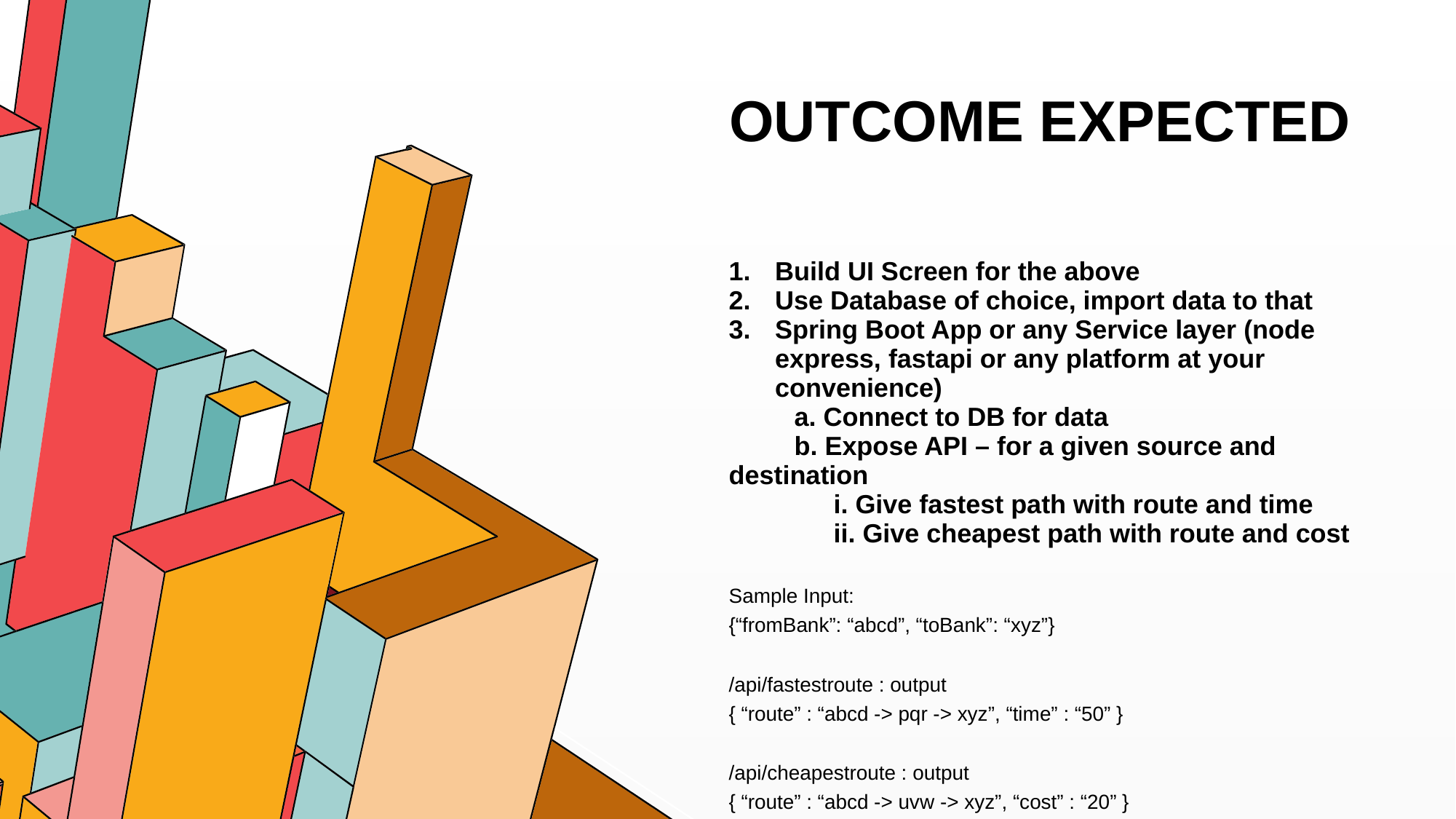

# Outcome expected
Build UI Screen for the above
Use Database of choice, import data to that
Spring Boot App or any Service layer (node express, fastapi or any platform at your convenience)
         a. Connect to DB for data
         b. Expose API – for a given source and destination
	i. Give fastest path with route and time
	ii. Give cheapest path with route and cost

Sample Input:
{“fromBank”: “abcd”, “toBank”: “xyz”}

/api/fastestroute : output
{ “route” : “abcd -> pqr -> xyz”, “time” : “50” }

/api/cheapestroute : output
{ “route” : “abcd -> uvw -> xyz”, “cost” : “20” }